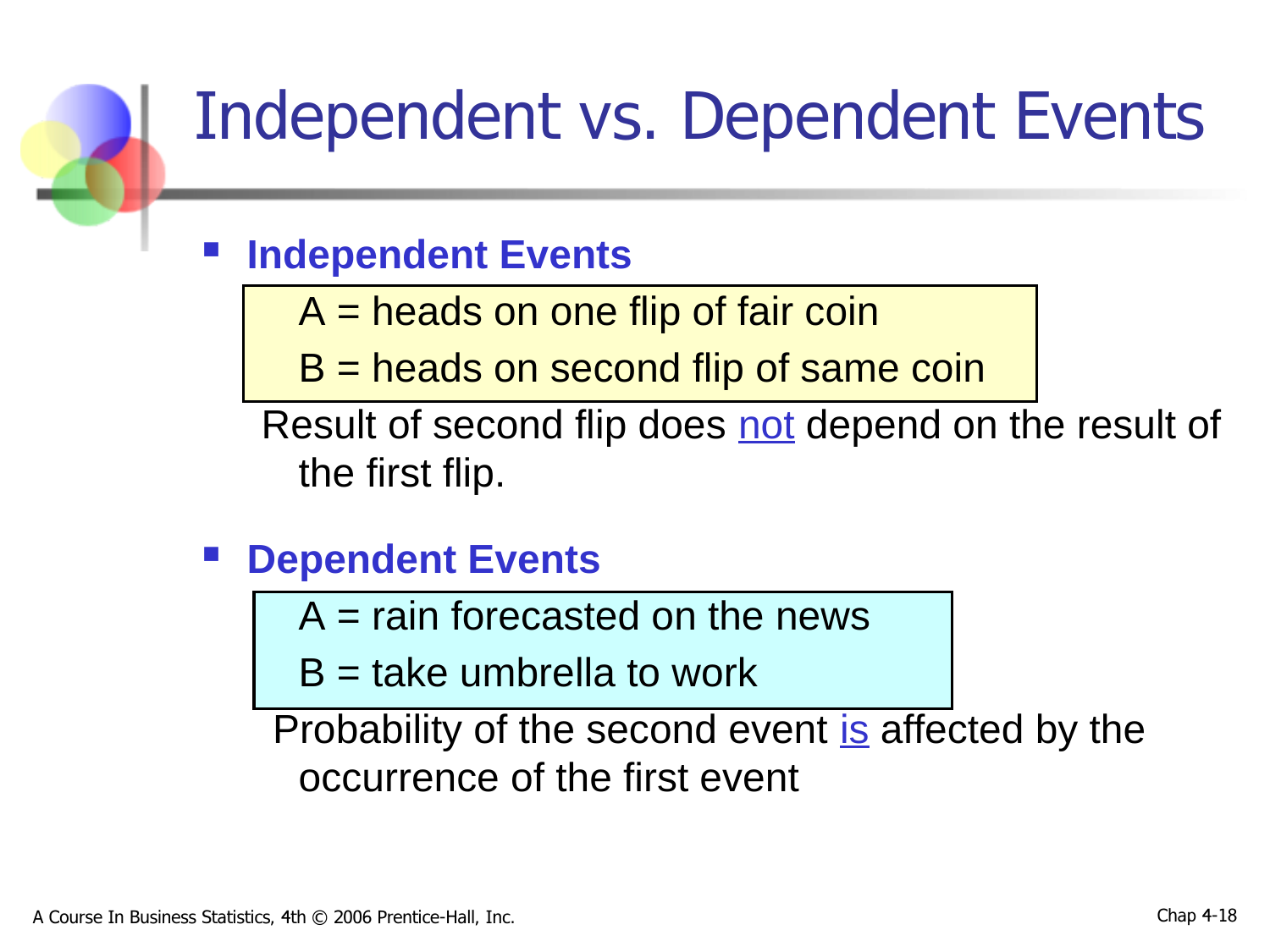

# Independent vs. Dependent Events
Independent Events
	A = heads on one flip of fair coin
	B = heads on second flip of same coin
Result of second flip does not depend on the result of the first flip.
Dependent Events
	A = rain forecasted on the news
	B = take umbrella to work
 Probability of the second event is affected by the occurrence of the first event

A Course In Business Statistics, 4th © 2006 Prentice-Hall, Inc.
Chap 4-18